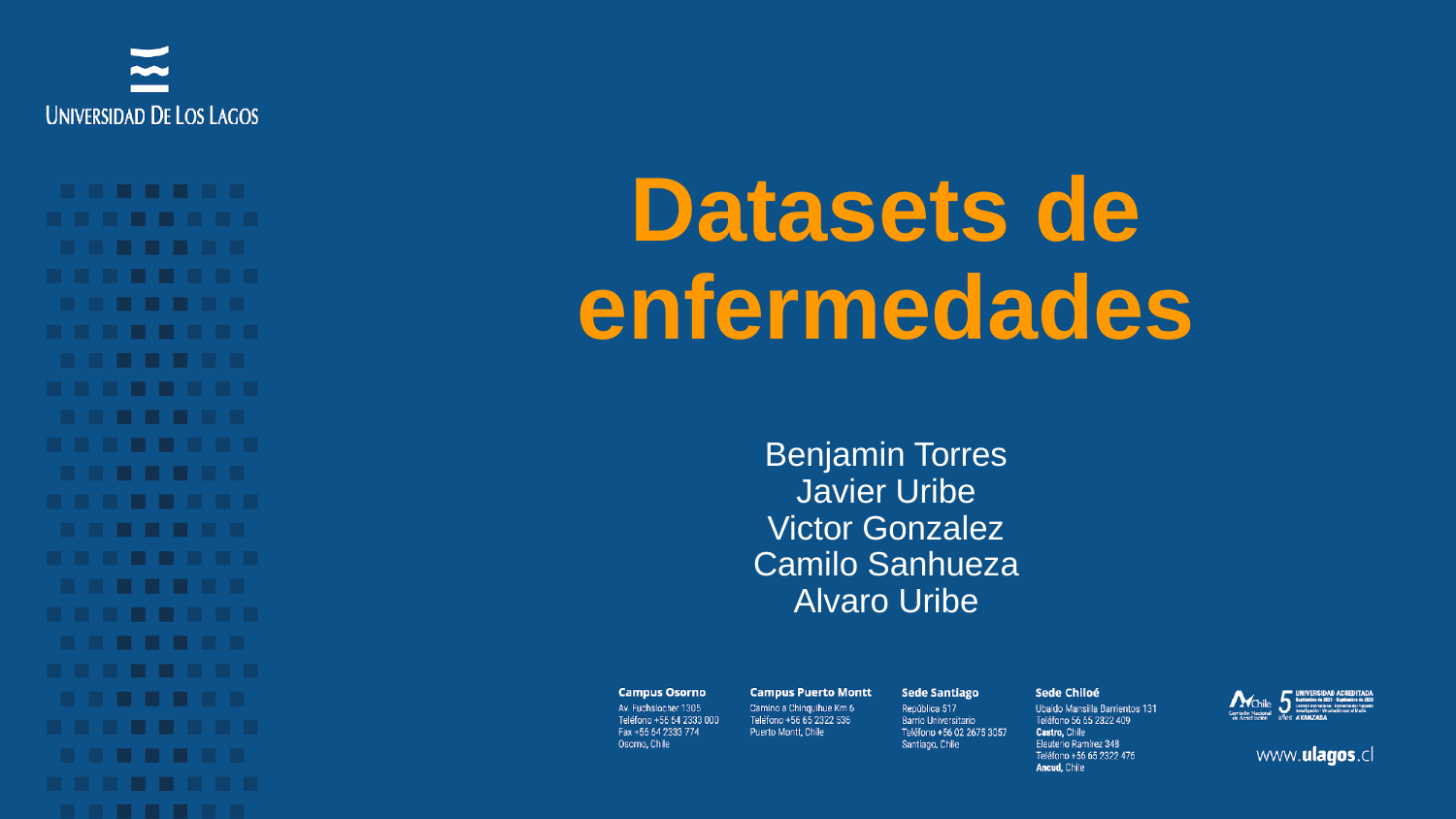

# Datasets de enfermedades
Benjamin Torres
Javier Uribe
Victor Gonzalez
Camilo Sanhueza
Alvaro Uribe